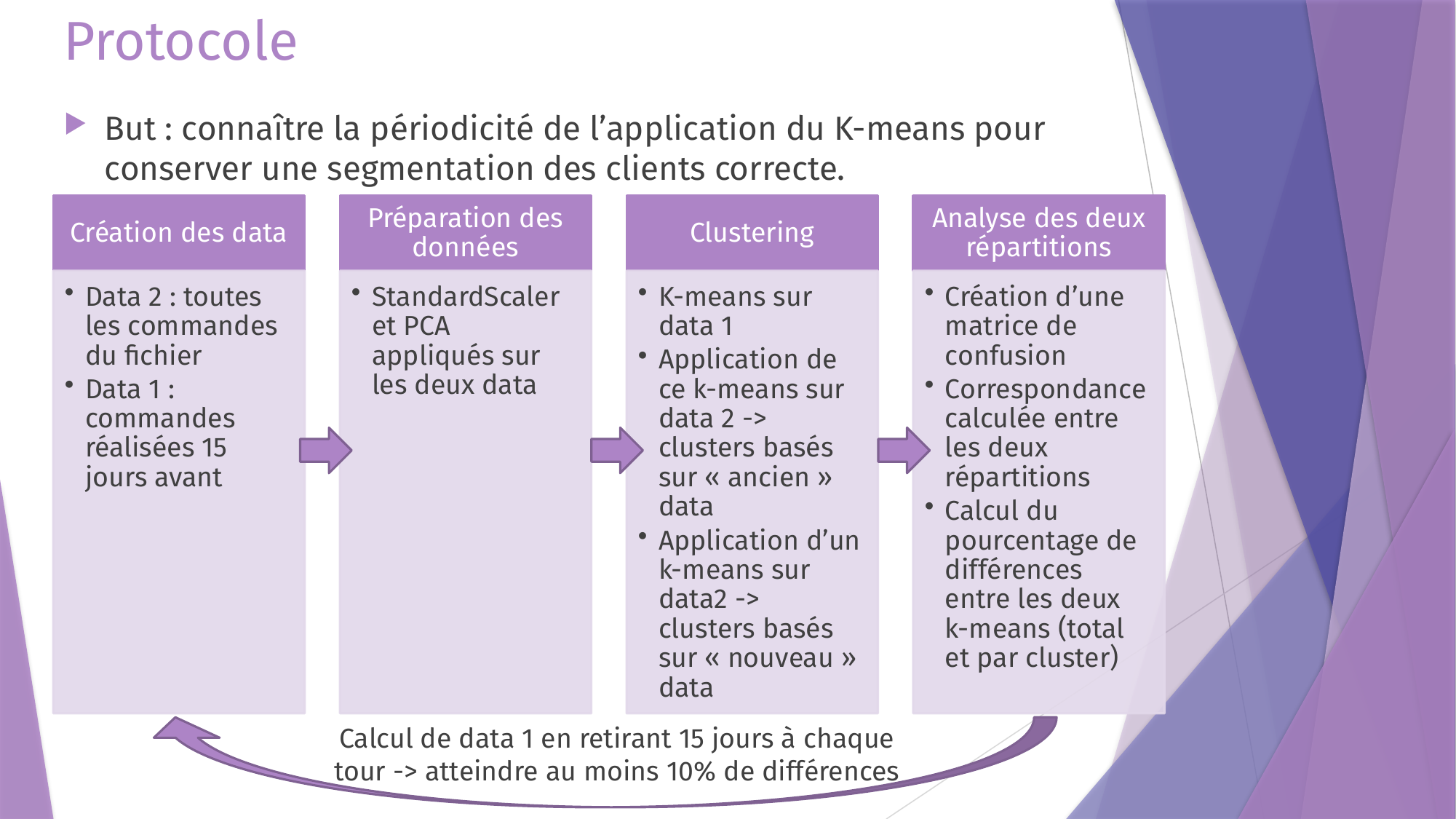

# Protocole
But : connaître la périodicité de l’application du K-means pour conserver une segmentation des clients correcte.

Création des data
Data 2 : toutes les commandes du fichier
Data 1 : commandes réalisées 15 jours avant
Préparation des données
StandardScaler et PCA appliqués sur les deux data
Clustering
K-means sur data 1
Application de ce k-means sur data 2 -> clusters basés sur « ancien » data
Application d’un k-means sur data2 -> clusters basés sur « nouveau » data
Analyse des deux répartitions
Création d’une matrice de confusion
Correspondance calculée entre les deux répartitions
Calcul du pourcentage de différences entre les deux k-means (total et par cluster)

Calcul de data 1 en retirant 15 jours à chaque tour -> atteindre au moins 10% de différences